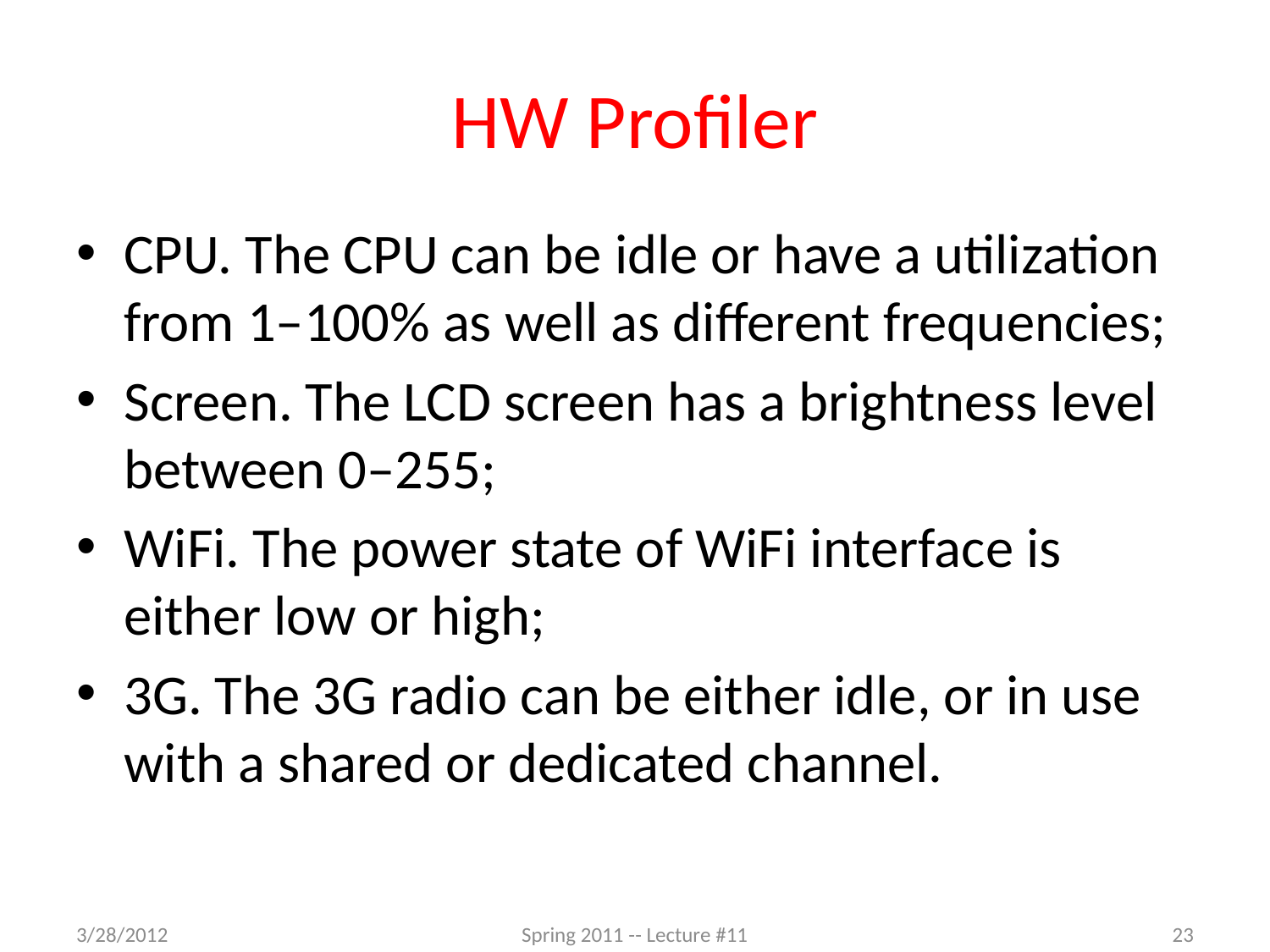

# HW Profiler
CPU. The CPU can be idle or have a utilization from 1–100% as well as different frequencies;
Screen. The LCD screen has a brightness level between 0–255;
WiFi. The power state of WiFi interface is either low or high;
3G. The 3G radio can be either idle, or in use with a shared or dedicated channel.
3/28/2012
Spring 2011 -- Lecture #11
23